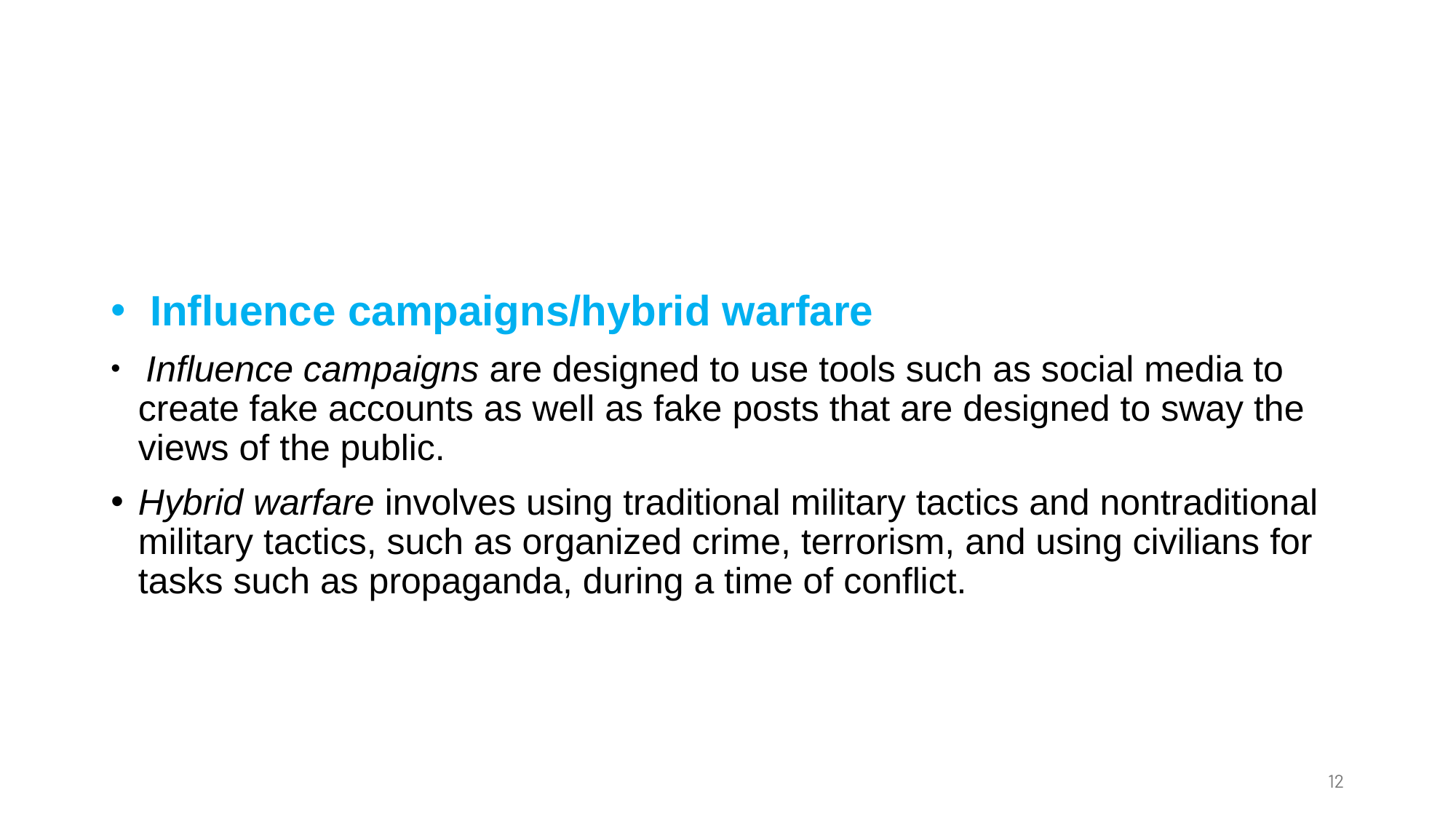

#

 Influence campaigns/hybrid warfare
 Influence campaigns are designed to use tools such as social media to create fake accounts as well as fake posts that are designed to sway the views of the public.
Hybrid warfare involves using traditional military tactics and nontraditional military tactics, such as organized crime, terrorism, and using civilians for tasks such as propaganda, during a time of conflict.

12